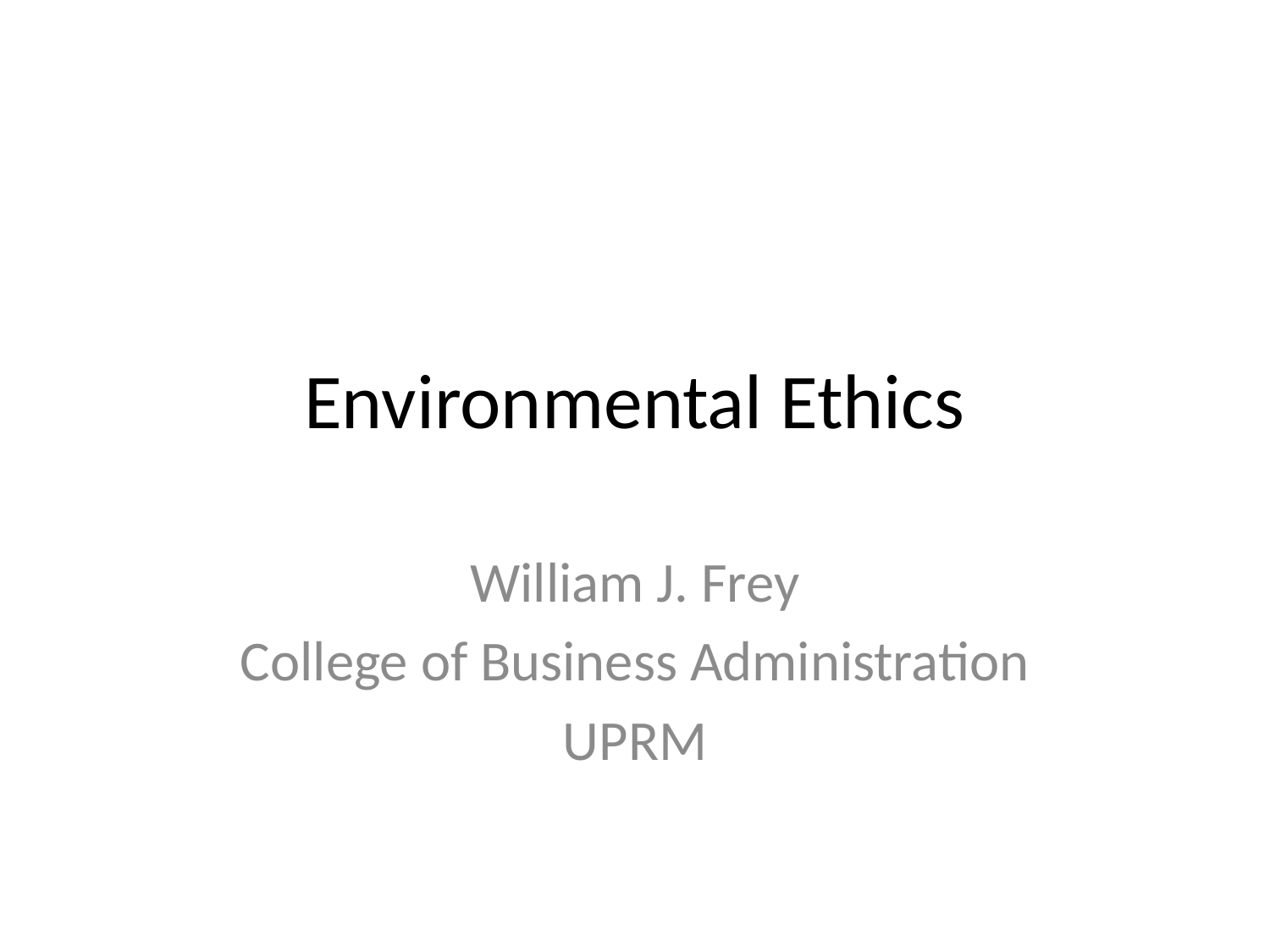

# Environmental Ethics
William J. Frey
College of Business Administration
UPRM